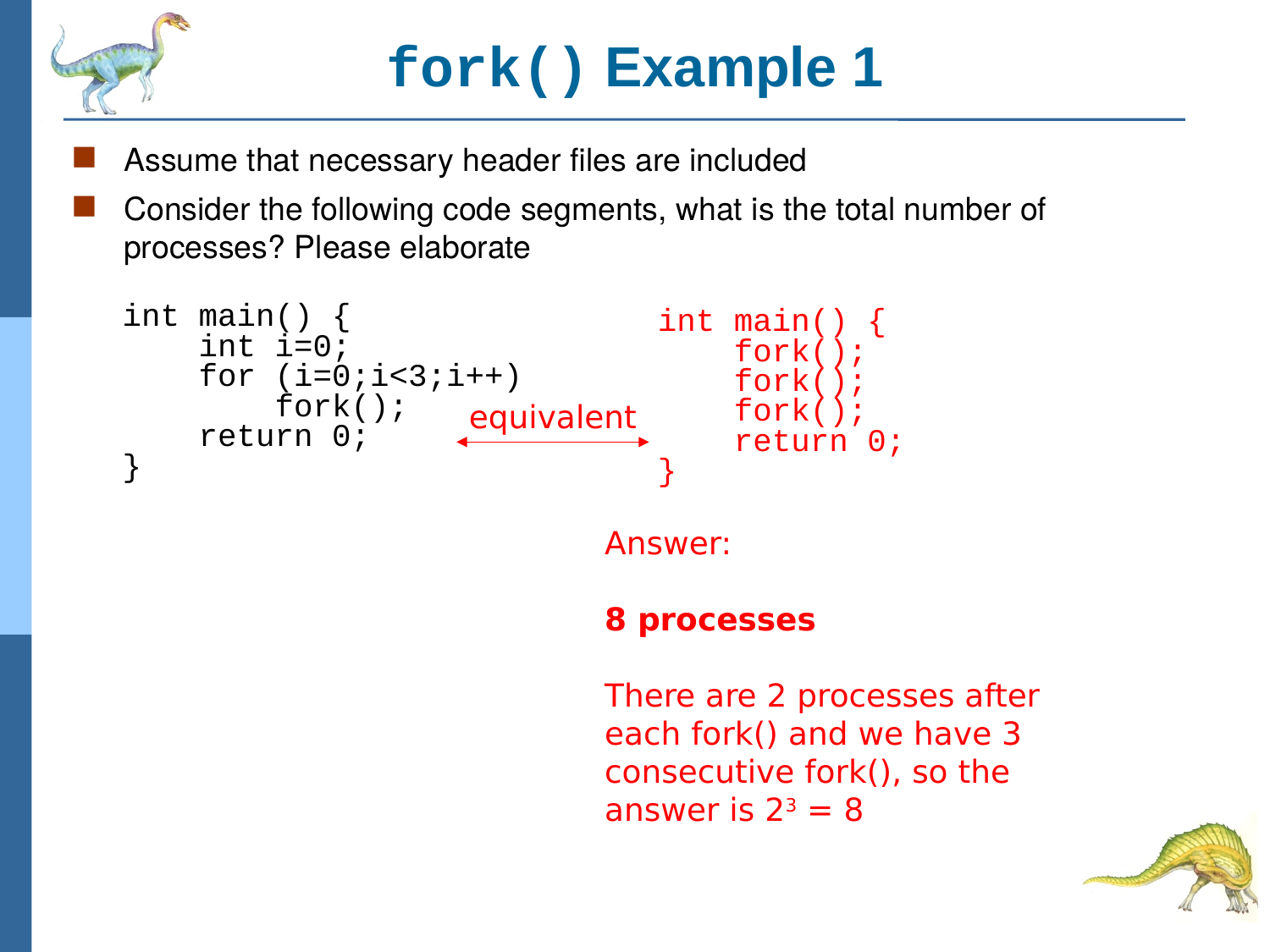

# fork() Example 1
Assume that necessary header files are included
Consider the following code segments, what is the total number of processes? Please elaborate

int main() {
    int i=0;
    for (i=0;i<3;i++)
        fork();
    return 0;
}

int main() {
    fork();
    fork();
    fork();
    return 0;
}
equivalent
Answer:

8 processes

There are 2 processes after each fork() and we have 3 consecutive fork(), so the answer is 23 = 8